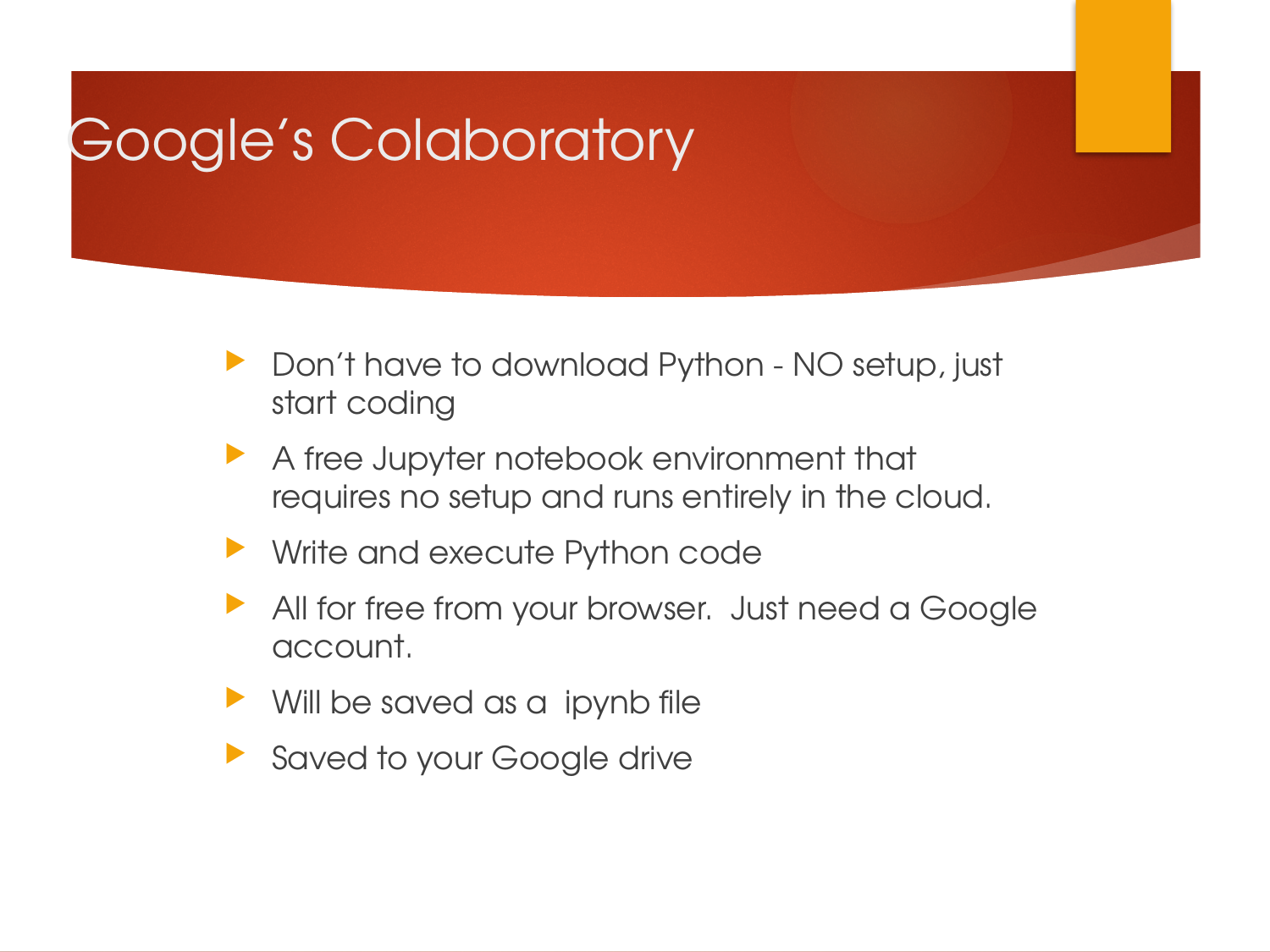

# Google’s Colaboratory
Don’t have to download Python - NO setup, just start coding
A free Jupyter notebook environment that requires no setup and runs entirely in the cloud.
Write and execute Python code
All for free from your browser.  Just need a Google account.
Will be saved as a  ipynb file
Saved to your Google drive